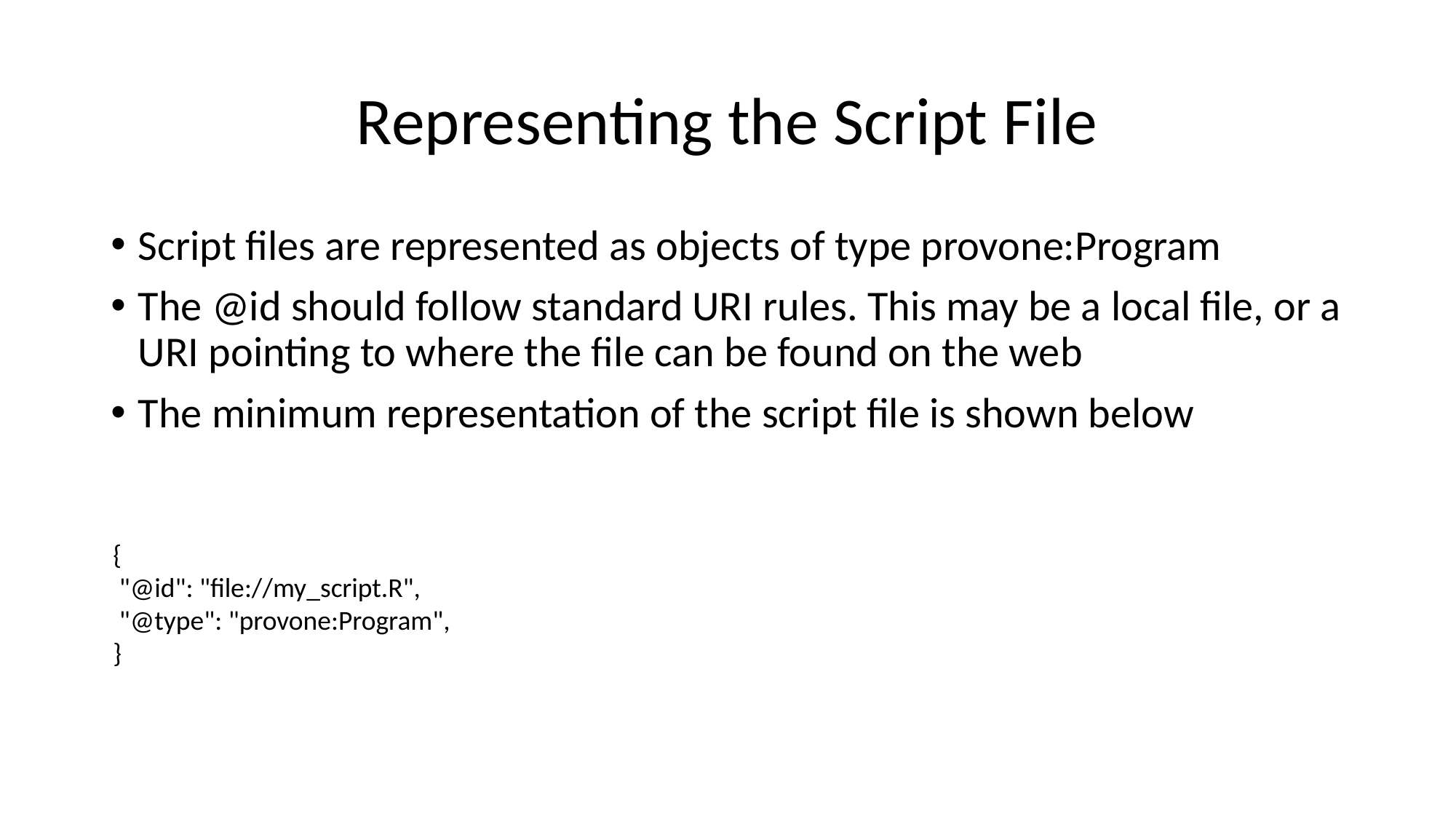

# Representing the Script File
Script files are represented as objects of type provone:Program
The @id should follow standard URI rules. This may be a local file, or a URI pointing to where the file can be found on the web
The minimum representation of the script file is shown below
{
 "@id": "file://my_script.R",
 "@type": "provone:Program",
}